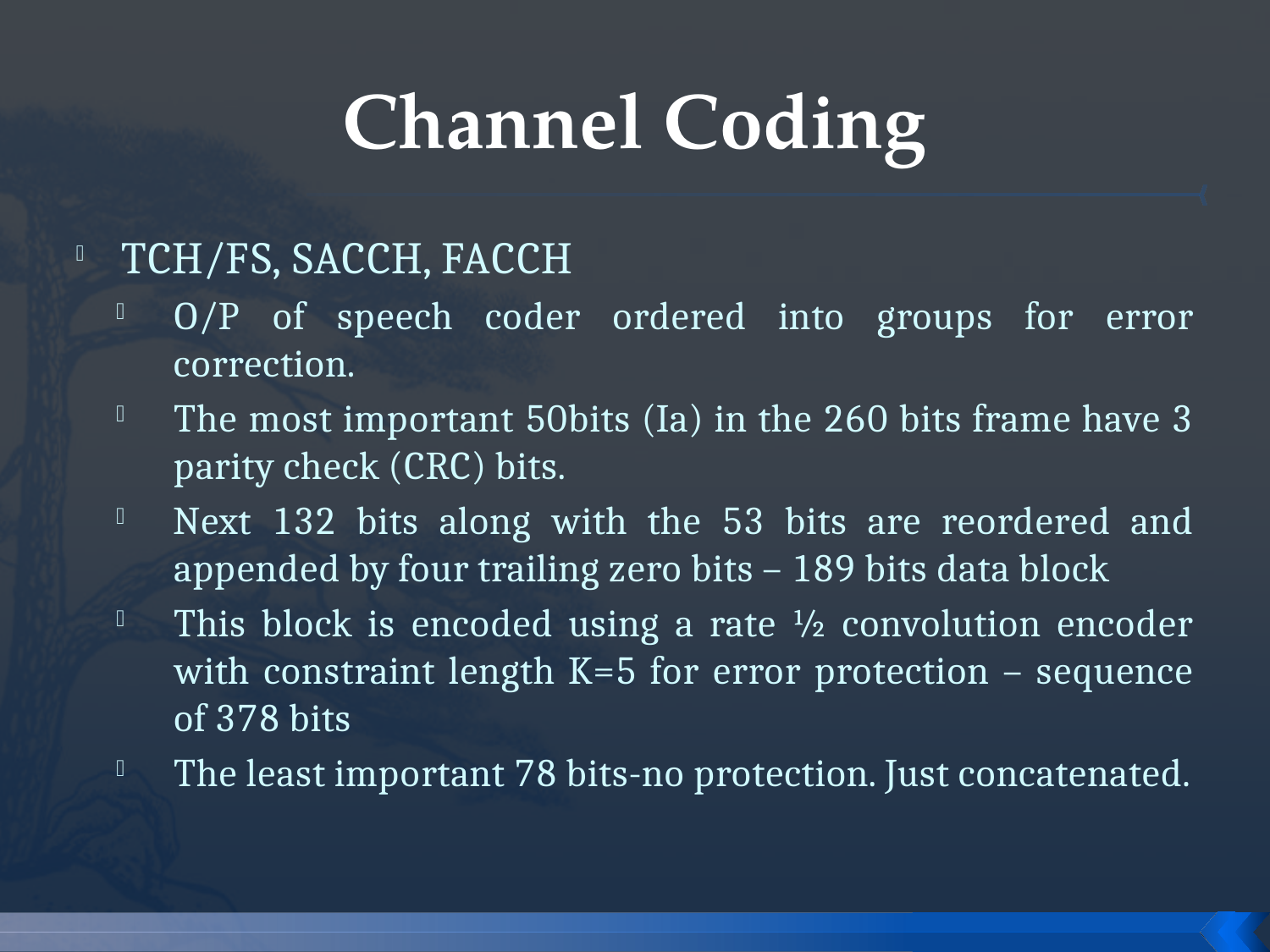

# Channel Coding
TCH/FS, SACCH, FACCH
O/P of speech coder ordered into groups for error correction.
The most important 50bits (Ia) in the 260 bits frame have 3 parity check (CRC) bits.
Next 132 bits along with the 53 bits are reordered and appended by four trailing zero bits – 189 bits data block
This block is encoded using a rate ½ convolution encoder with constraint length K=5 for error protection – sequence of 378 bits
The least important 78 bits-no protection. Just concatenated.